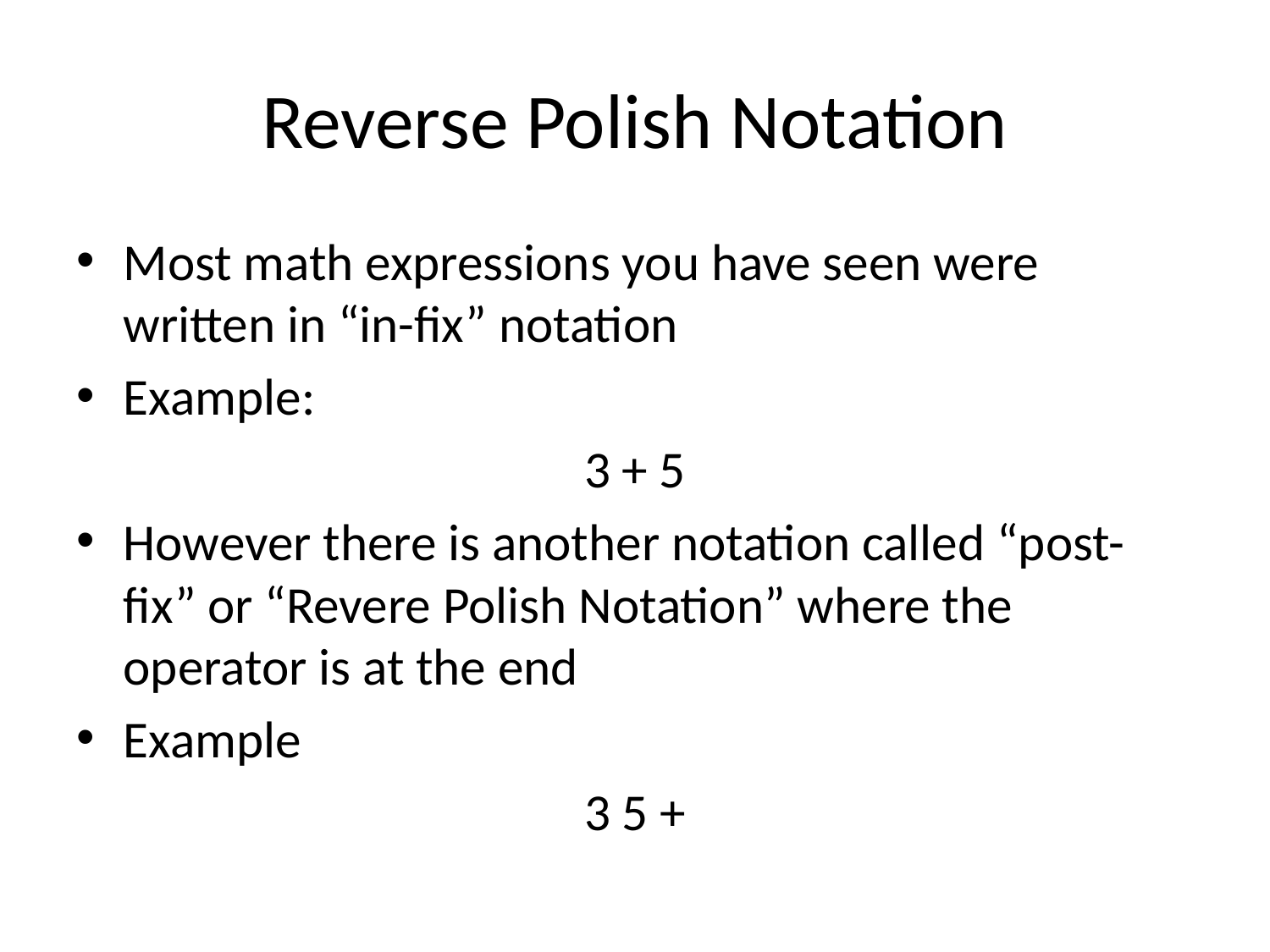

# Reverse Polish Notation
Most math expressions you have seen were written in “in-fix” notation
Example:
3 + 5
However there is another notation called “post-fix” or “Revere Polish Notation” where the operator is at the end
Example
3 5 +